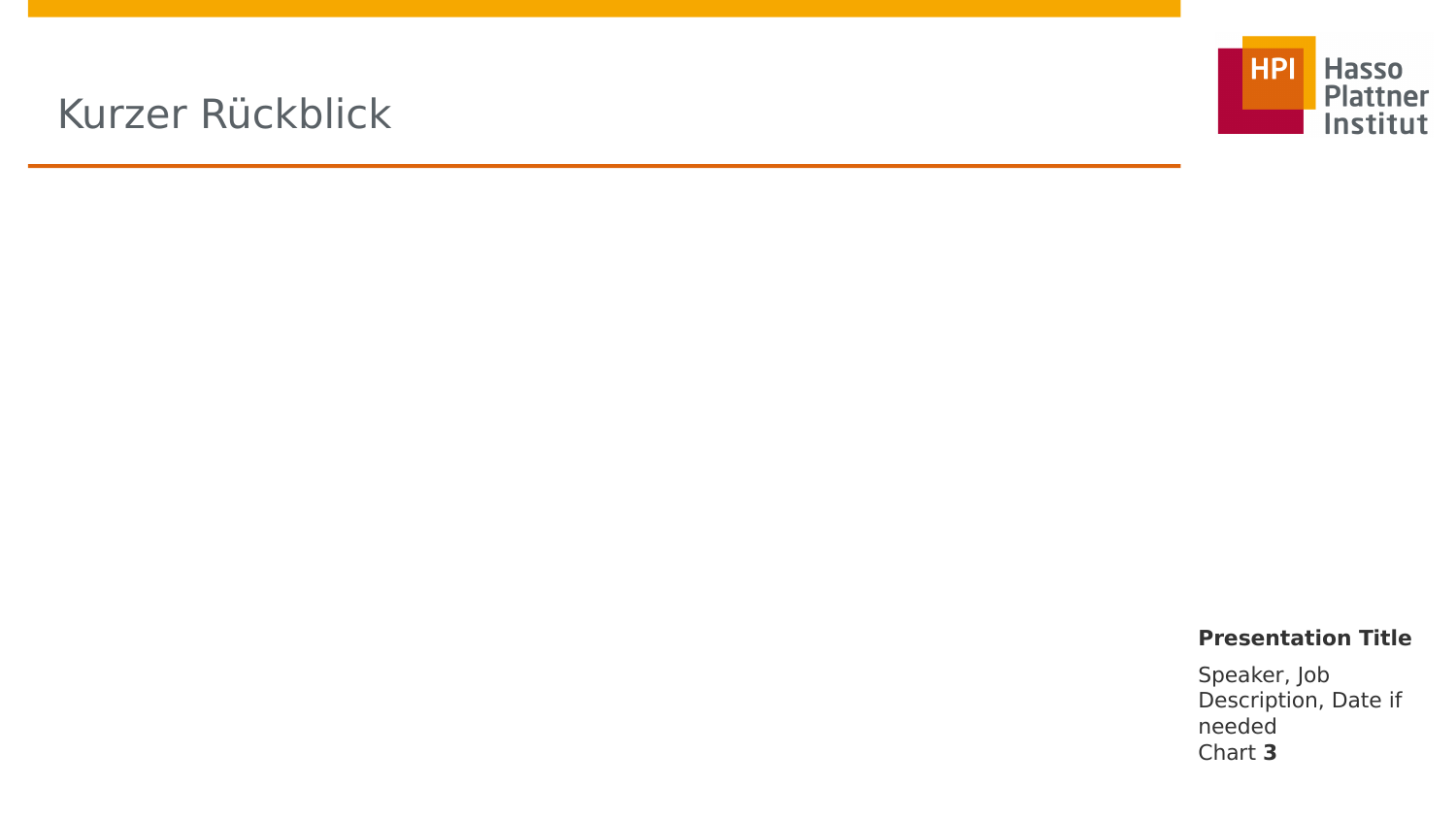

# Kurzer Rückblick

Presentation Title
Speaker, Job Description, Date if needed
Chart 3